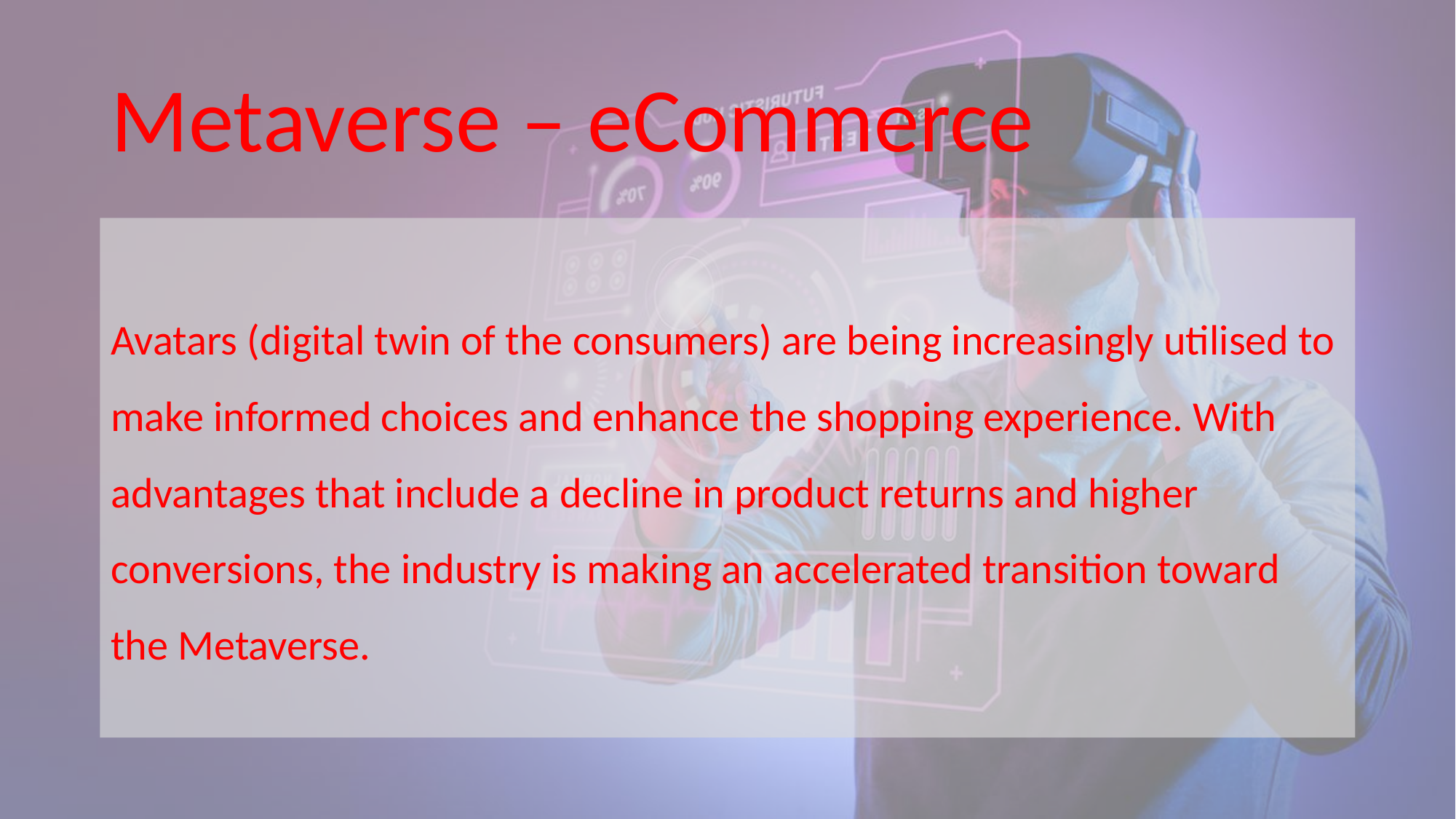

# Metaverse – eCommerce
Avatars (digital twin of the consumers) are being increasingly utilised to make informed choices and enhance the shopping experience. With advantages that include a decline in product returns and higher conversions, the industry is making an accelerated transition toward the Metaverse.